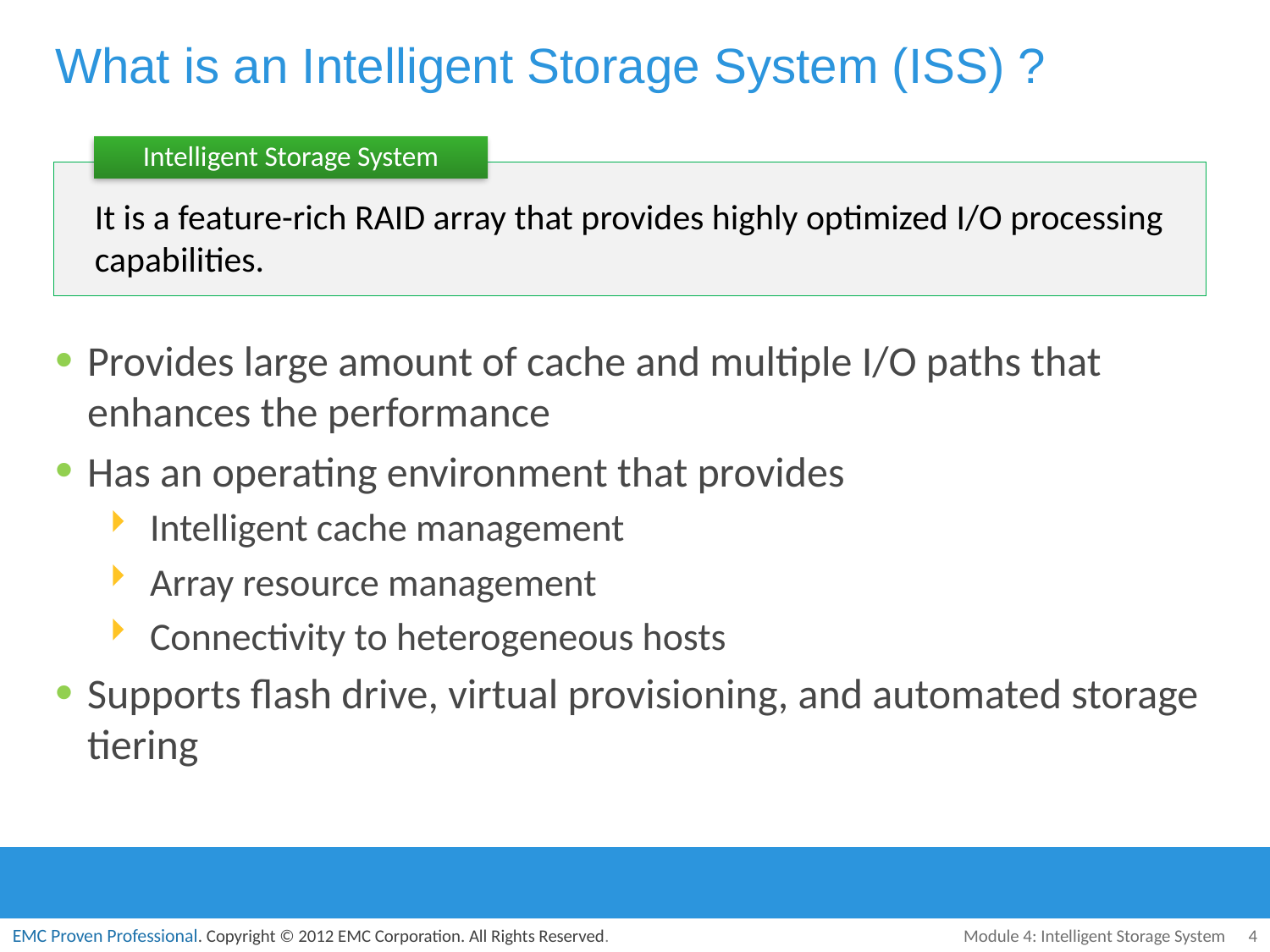

# What is an Intelligent Storage System (ISS) ?
Intelligent Storage System
It is a feature-rich RAID array that provides highly optimized I/O processing capabilities.
Provides large amount of cache and multiple I/O paths that enhances the performance
Has an operating environment that provides
Intelligent cache management
Array resource management
Connectivity to heterogeneous hosts
Supports flash drive, virtual provisioning, and automated storage tiering
Module 4: Intelligent Storage System
4